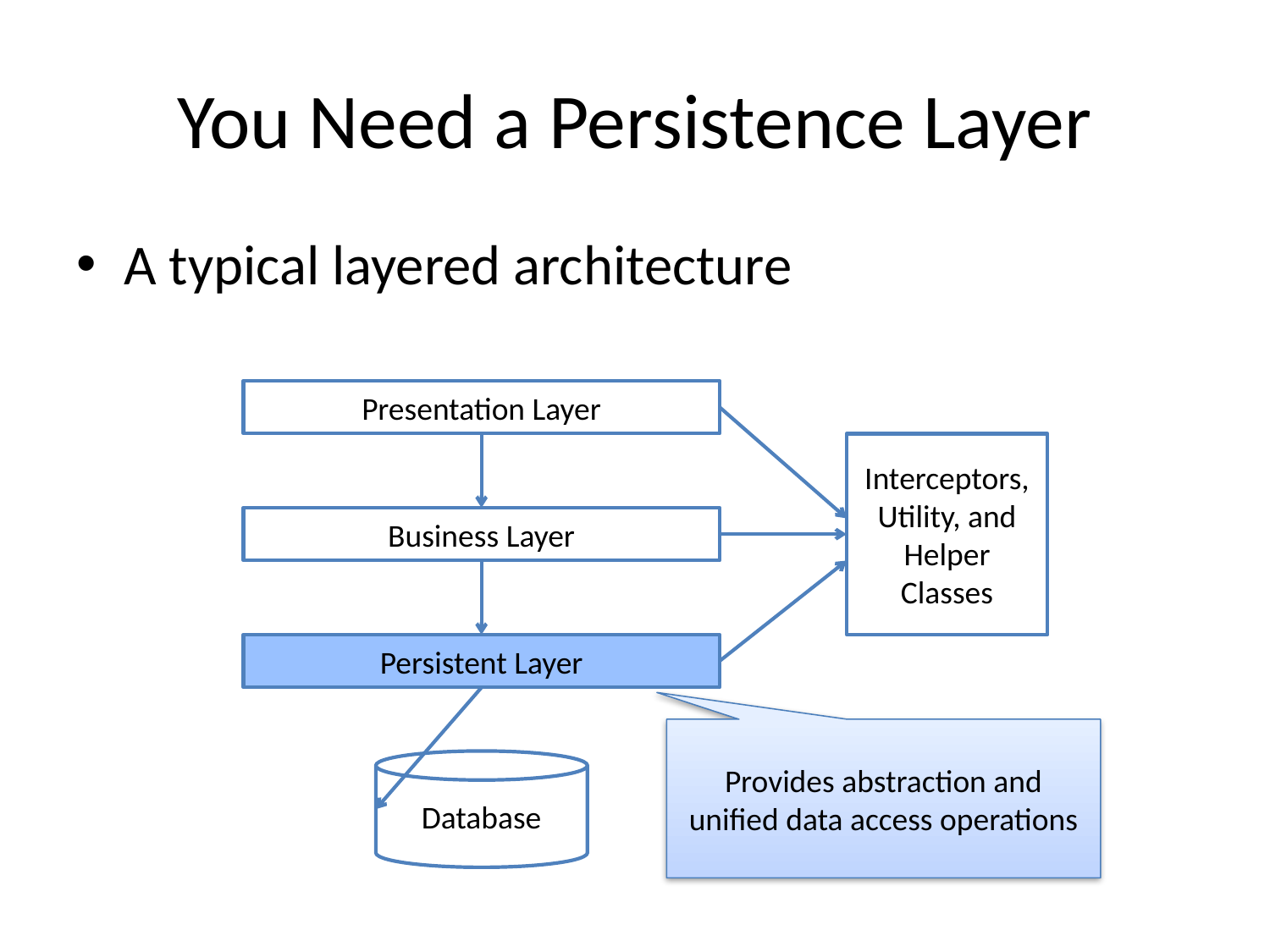

# You Need a Persistence Layer
A typical layered architecture
Presentation Layer
Interceptors, Utility, and Helper Classes
Business Layer
Persistent Layer
Provides abstraction and unified data access operations
Database